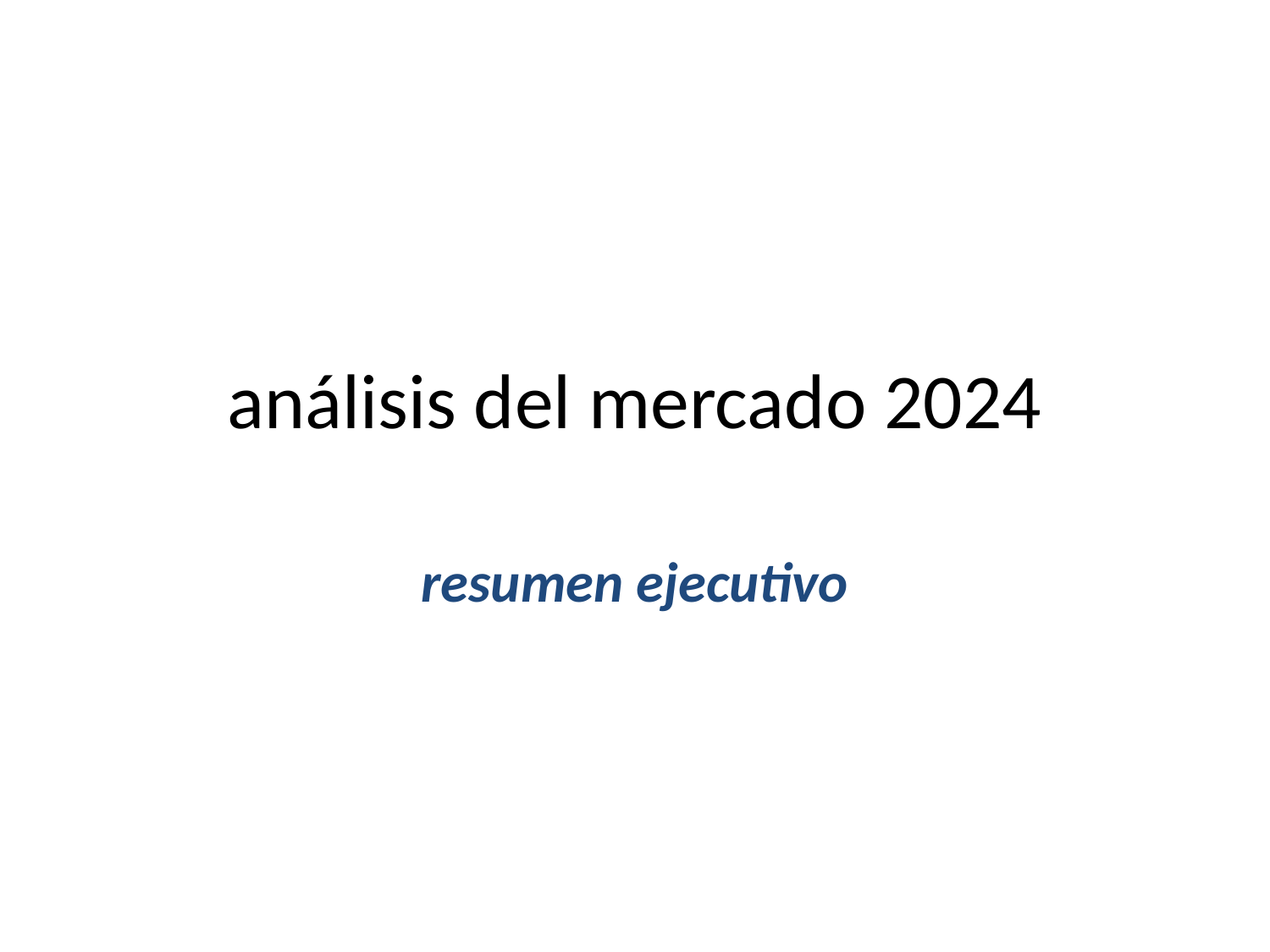

# análisis del mercado 2024
resumen ejecutivo